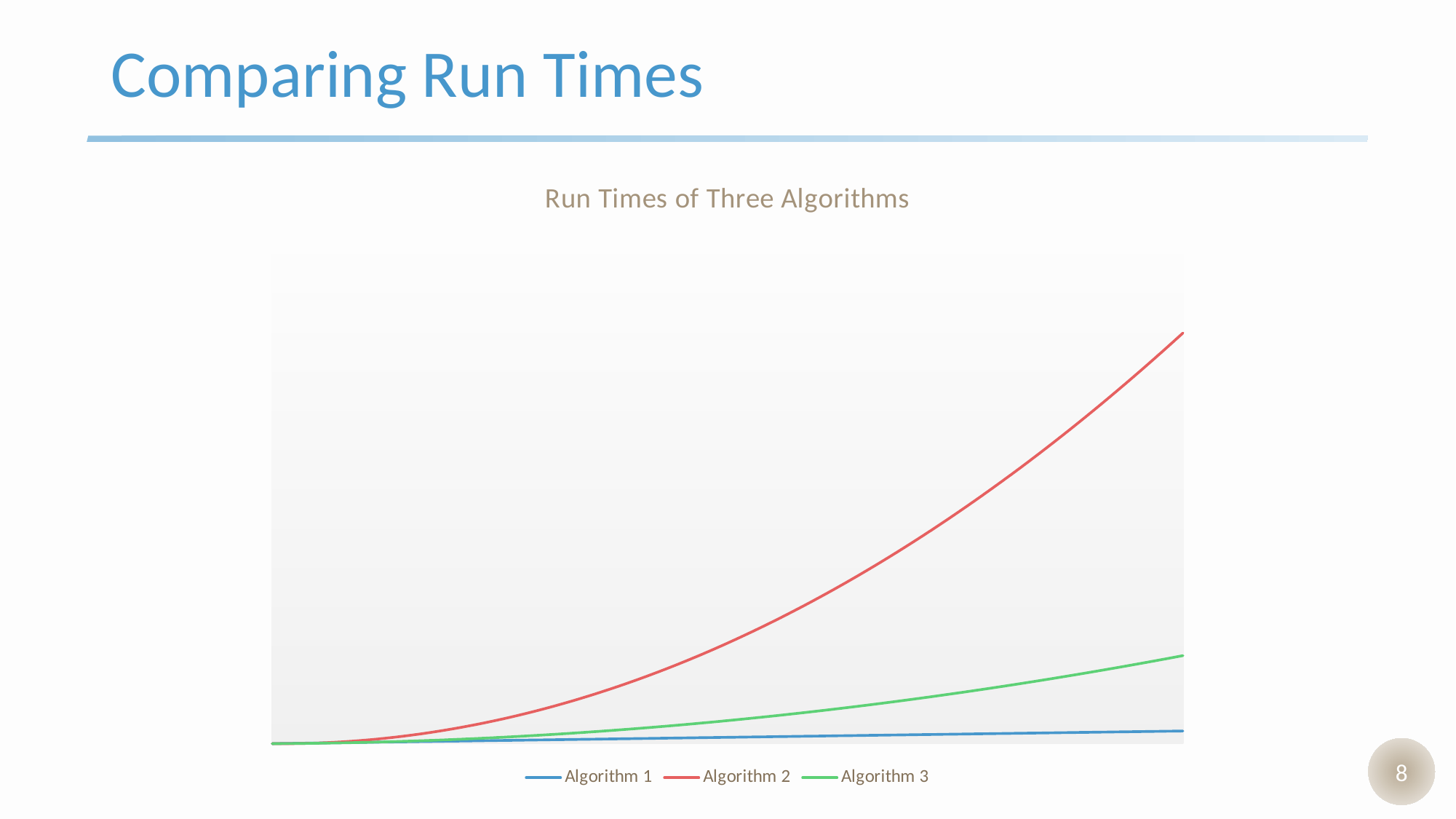

# Comparing Run Times

### Chart: Run Times of Three Algorithms

| Category | Algorithm 1 | Algorithm 2 | Algorithm 3 |
|---|---|---|---|
|   | 150.0 | 125.0 | 85.0 |
| Algorithm 1 | 180.0 | 106.0 | 95.2 |
| Algorithm 2 | 210.0 | 89.0 | 105.8 |
| Algorithm 3 | 240.0 | 74.0 | 116.8 |

### Chart: Run Times of Three Algorithms

| Category | Algorithm 1 | Algorithm 2 | Algorithm 3 |
|---|---|---|---|

### Chart: Run Times of Three Algorithms

| Category | Algorithm 1 | Algorithm 2 | Algorithm 3 |
|---|---|---|---|